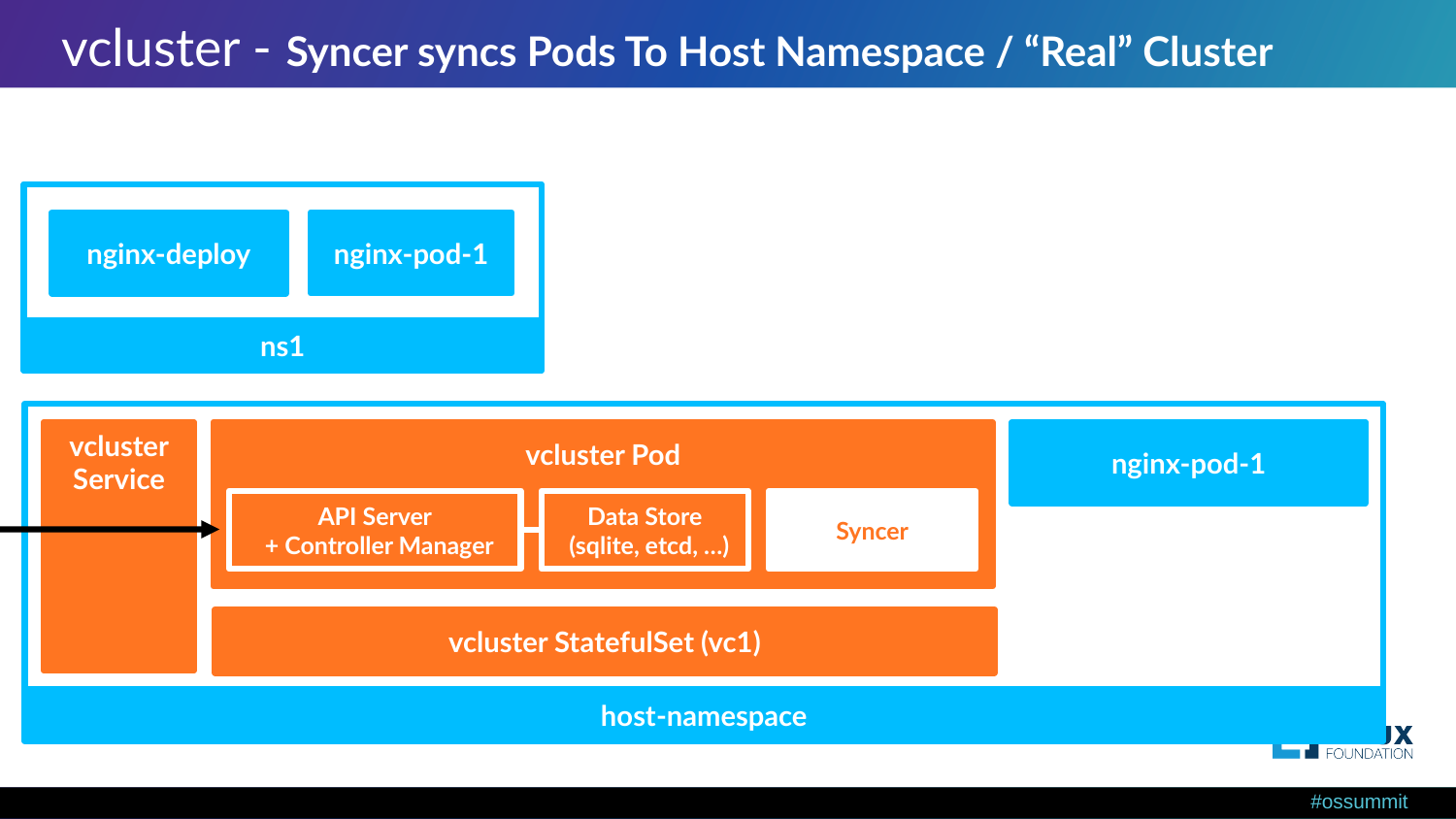

# vcluster - Syncer syncs Pods To Host Namespace / “Real” Cluster

ns1
nginx-pod-1
nginx-deploy

vcluster Service
vcluster Pod
nginx-pod-1
API Server
+ Controller Manager
Data Store (sqlite, etcd, …)
Syncer
vcluster StatefulSet (vc1)
host-namespace